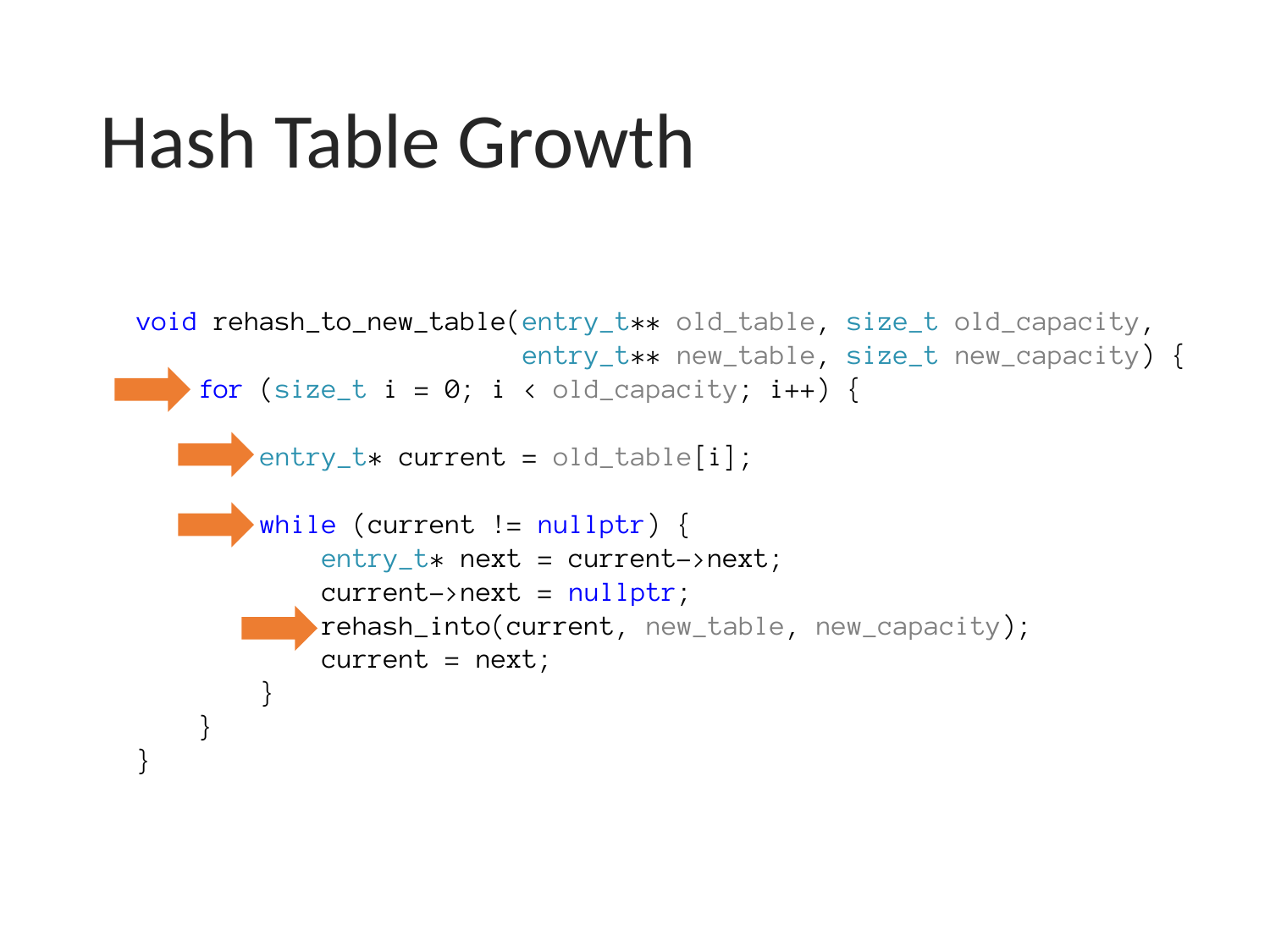

# Hash Table Growth
void rehash_to_new_table(entry_t** old_table, size_t old_capacity,
                         entry_t** new_table, size_t new_capacity) {
    for (size_t i = 0; i < old_capacity; i++) {

        entry_t* current = old_table[i];

        while (current != nullptr) {
            entry_t* next = current->next;
            current->next = nullptr;
            rehash_into(current, new_table, new_capacity);
            current = next;
        }
    }
}